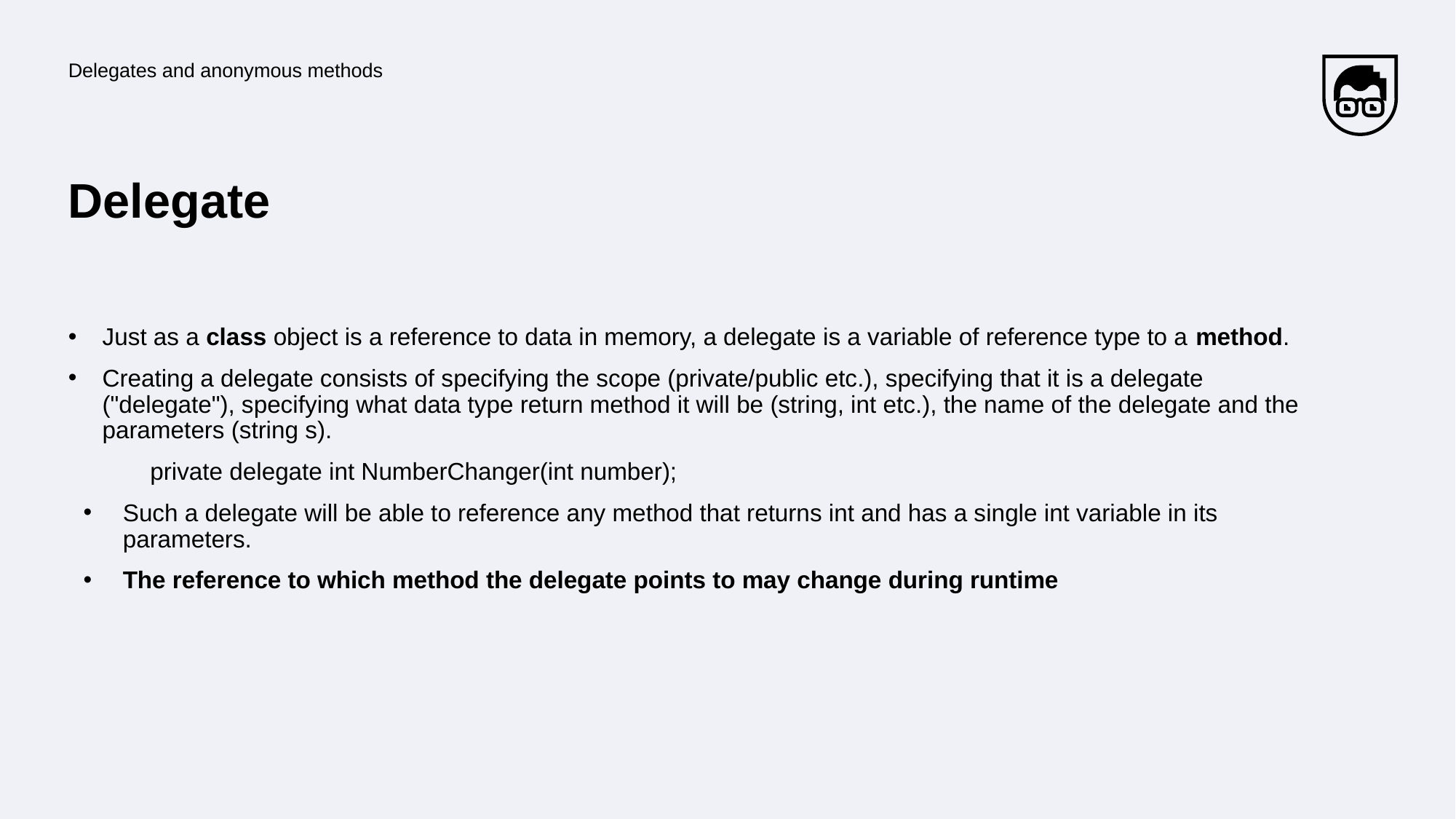

Delegates and anonymous methods
# Delegate
Just as a class object is a reference to data in memory, a delegate is a variable of reference type to a method.
Creating a delegate consists of specifying the scope (private/public etc.), specifying that it is a delegate ("delegate"), specifying what data type return method it will be (string, int etc.), the name of the delegate and the parameters (string s).
private delegate int NumberChanger(int number);
Such a delegate will be able to reference any method that returns int and has a single int variable in its parameters.
The reference to which method the delegate points to may change during runtime